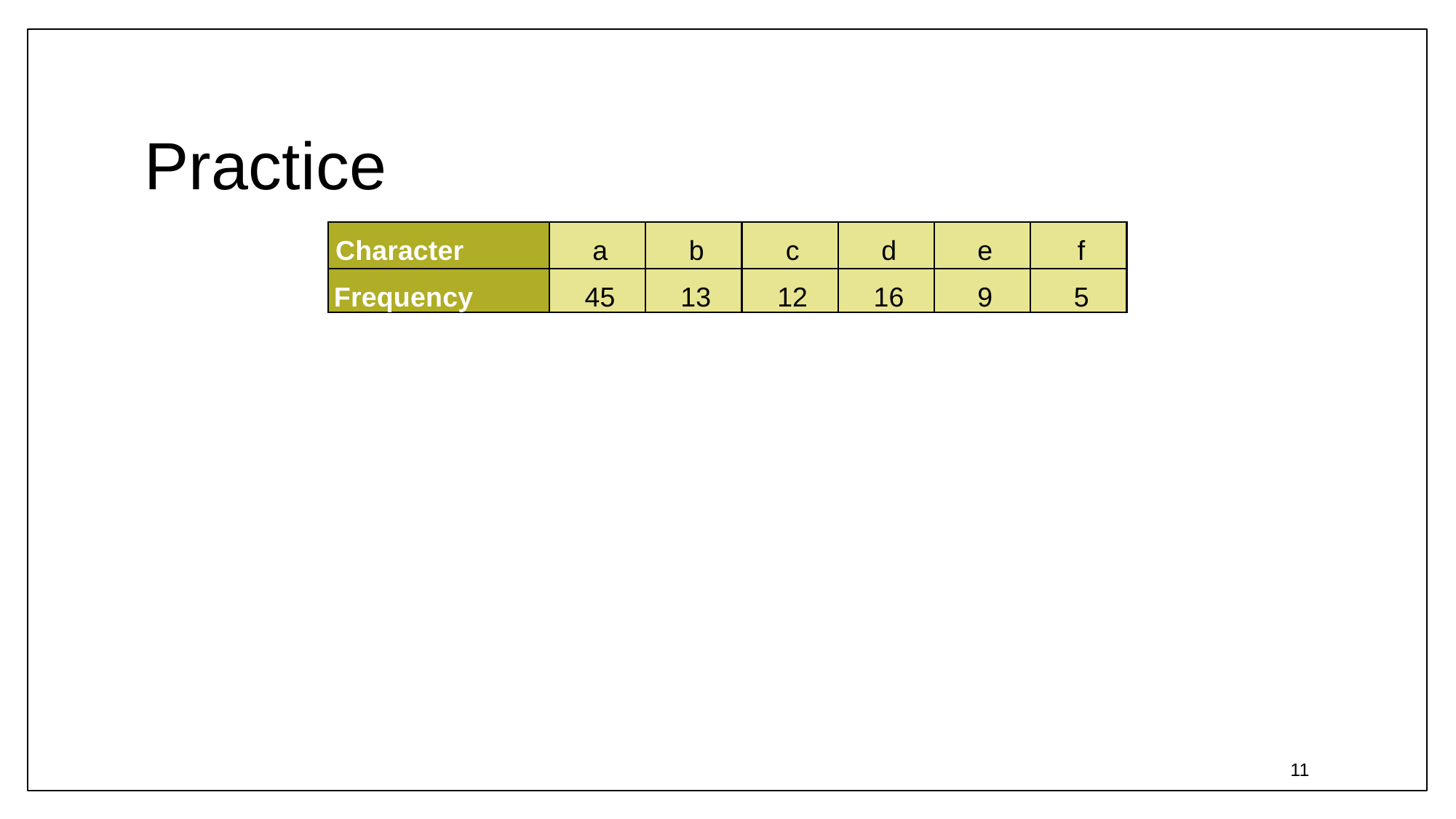

Practice

Character
a
b
c
d
e
f

Frequency
45
13
12
16
9
5

11